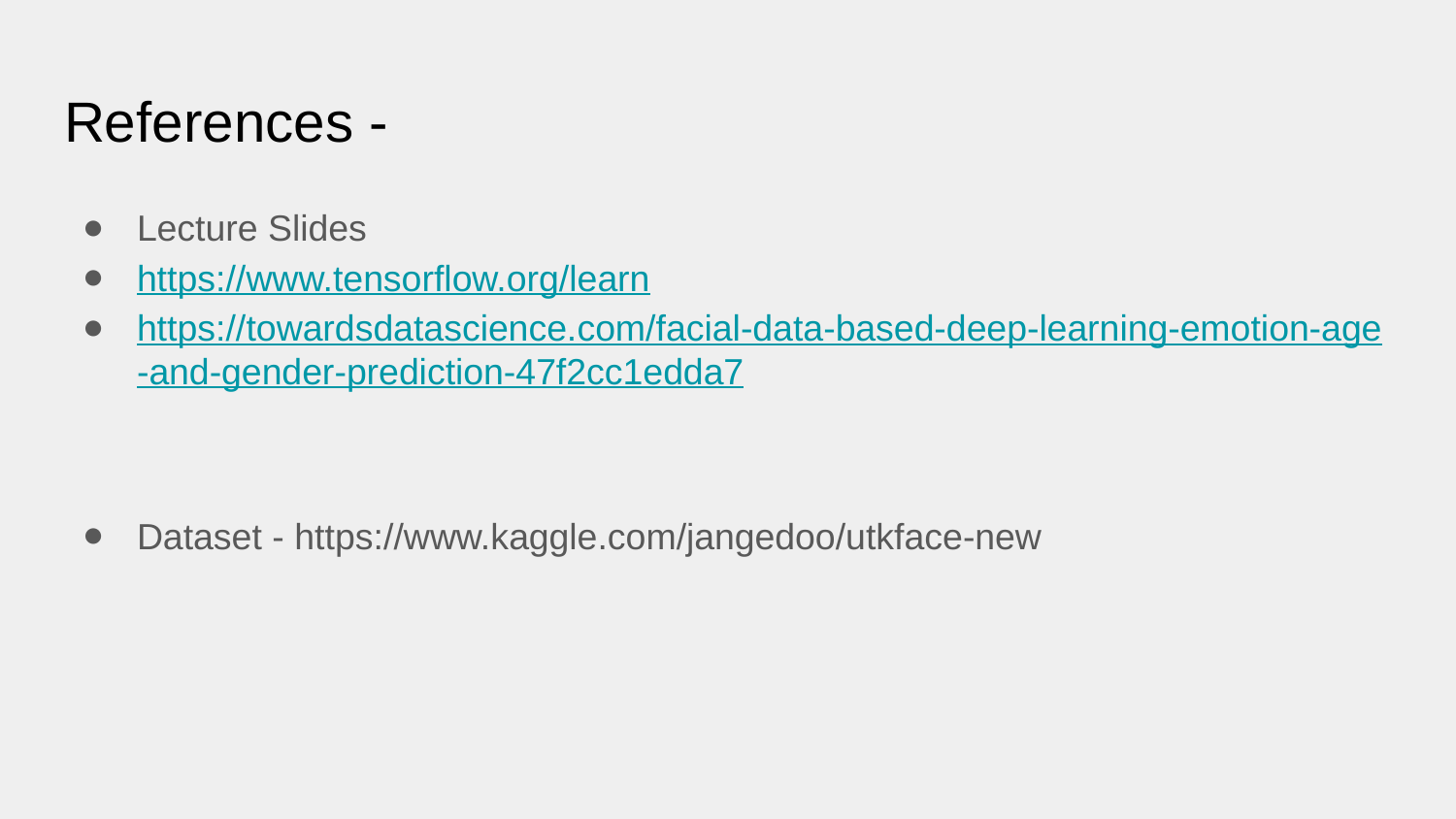

# References -
Lecture Slides
https://www.tensorflow.org/learn
https://towardsdatascience.com/facial-data-based-deep-learning-emotion-age-and-gender-prediction-47f2cc1edda7

Dataset - https://www.kaggle.com/jangedoo/utkface-new